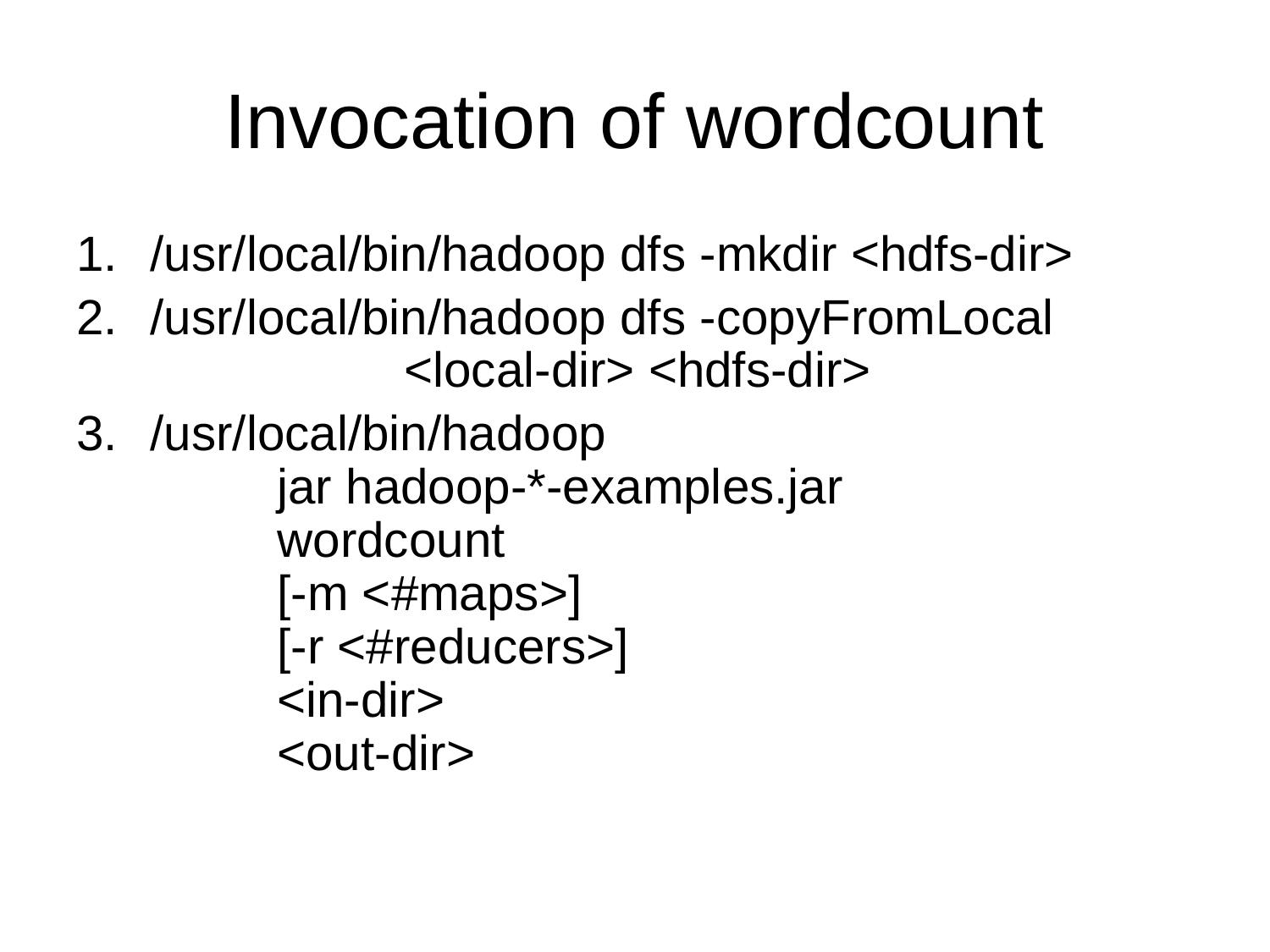

# Invocation of wordcount
/usr/local/bin/hadoop dfs -mkdir <hdfs-dir>
/usr/local/bin/hadoop dfs -copyFromLocal 			<local-dir> <hdfs-dir>
/usr/local/bin/hadoop
	jar hadoop-*-examples.jar
	wordcount
	[-m <#maps>]
	[-r <#reducers>]
	<in-dir>
	<out-dir>